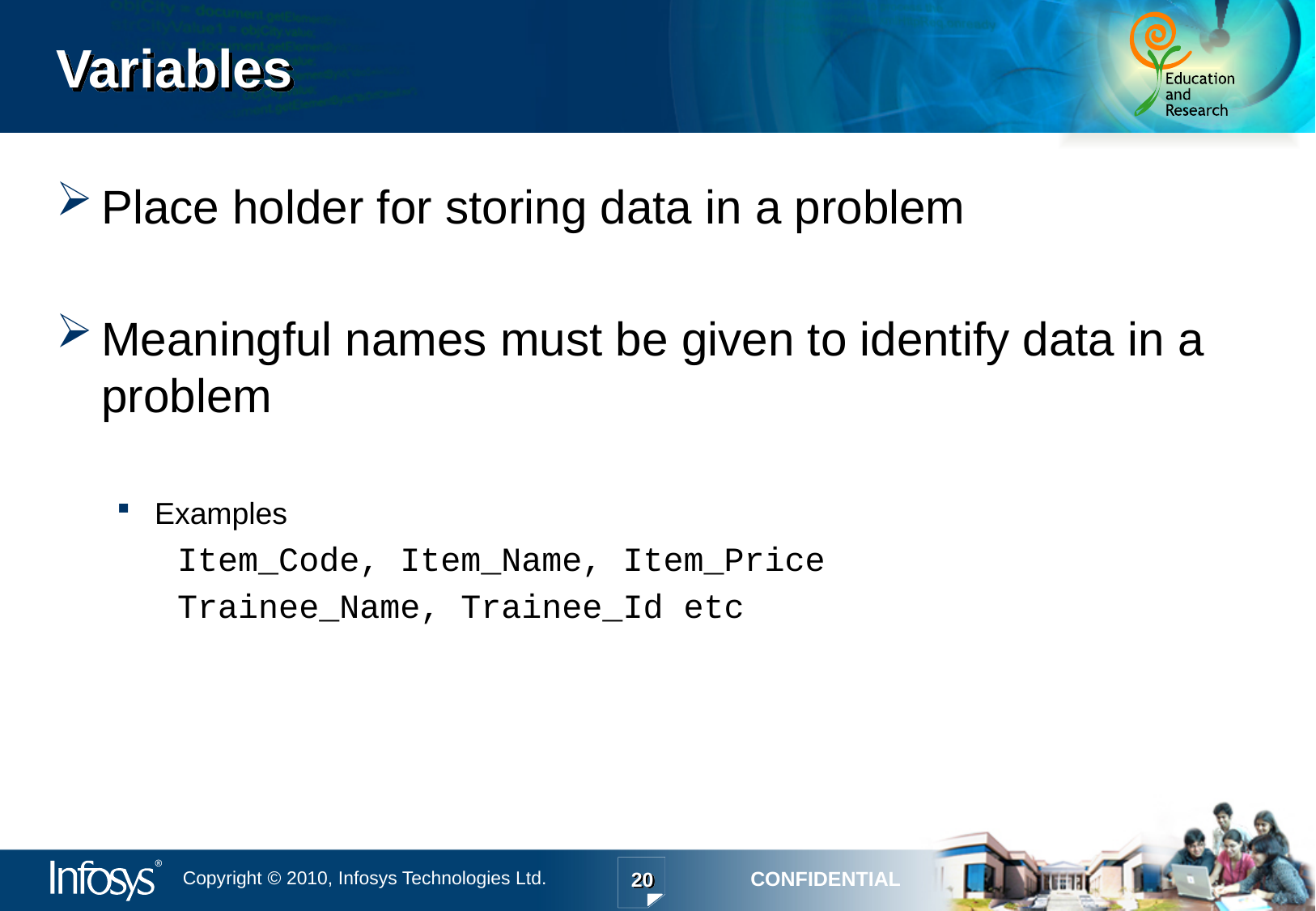

# Variables
Place holder for storing data in a problem

Meaningful names must be given to identify data in a problem

Examples
Item_Code, Item_Name, Item_Price
Trainee_Name, Trainee_Id etc
20